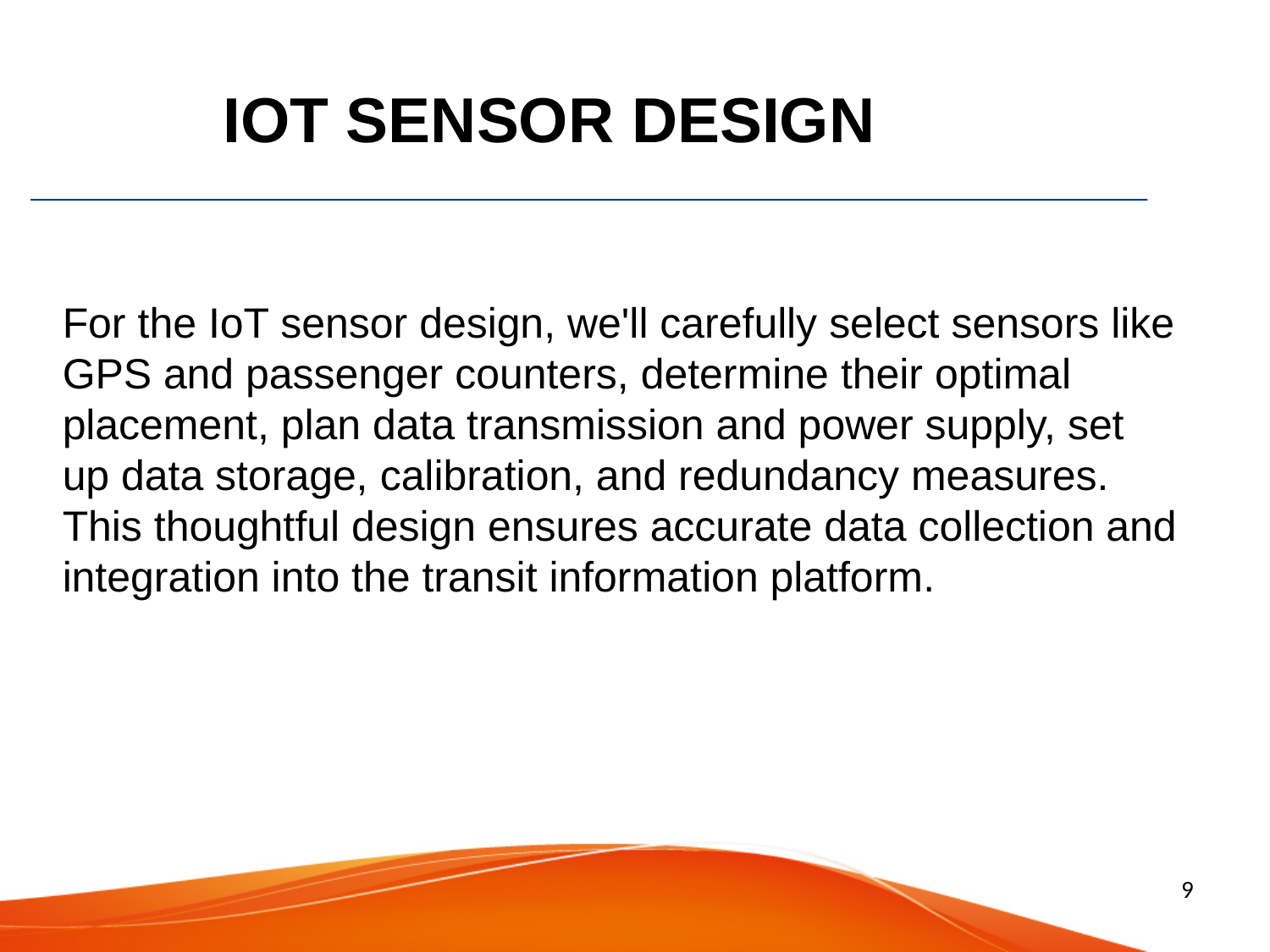

# IOT SENSOR DESIGN

For the IoT sensor design, we'll carefully select sensors like GPS and passenger counters, determine their optimal placement, plan data transmission and power supply, set up data storage, calibration, and redundancy measures. This thoughtful design ensures accurate data collection and integration into the transit information platform.
9